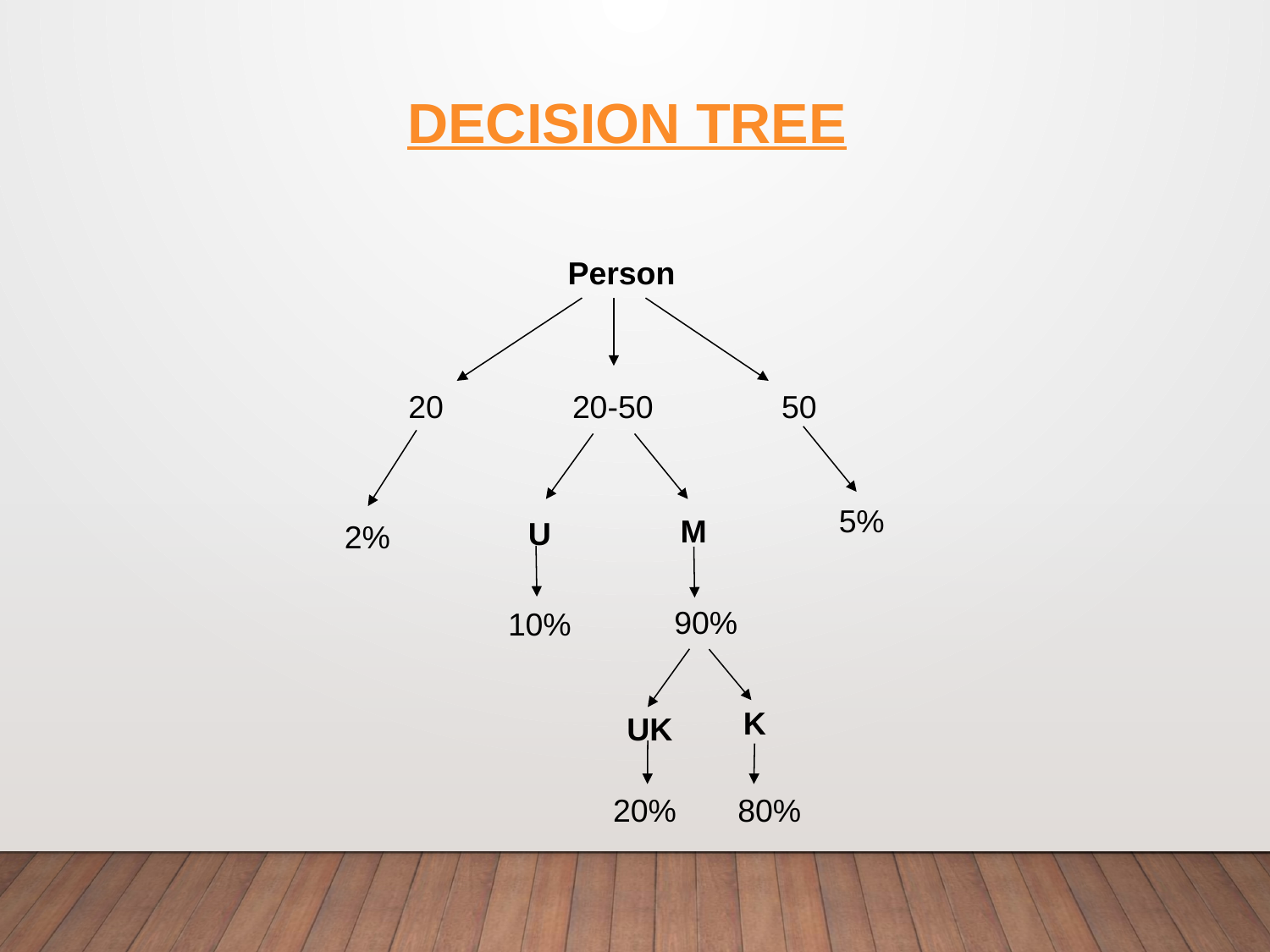

# Decision Tree
Person
20
20-50
50
5%
M
U
2%
90%
10%
K
UK
20%
80%